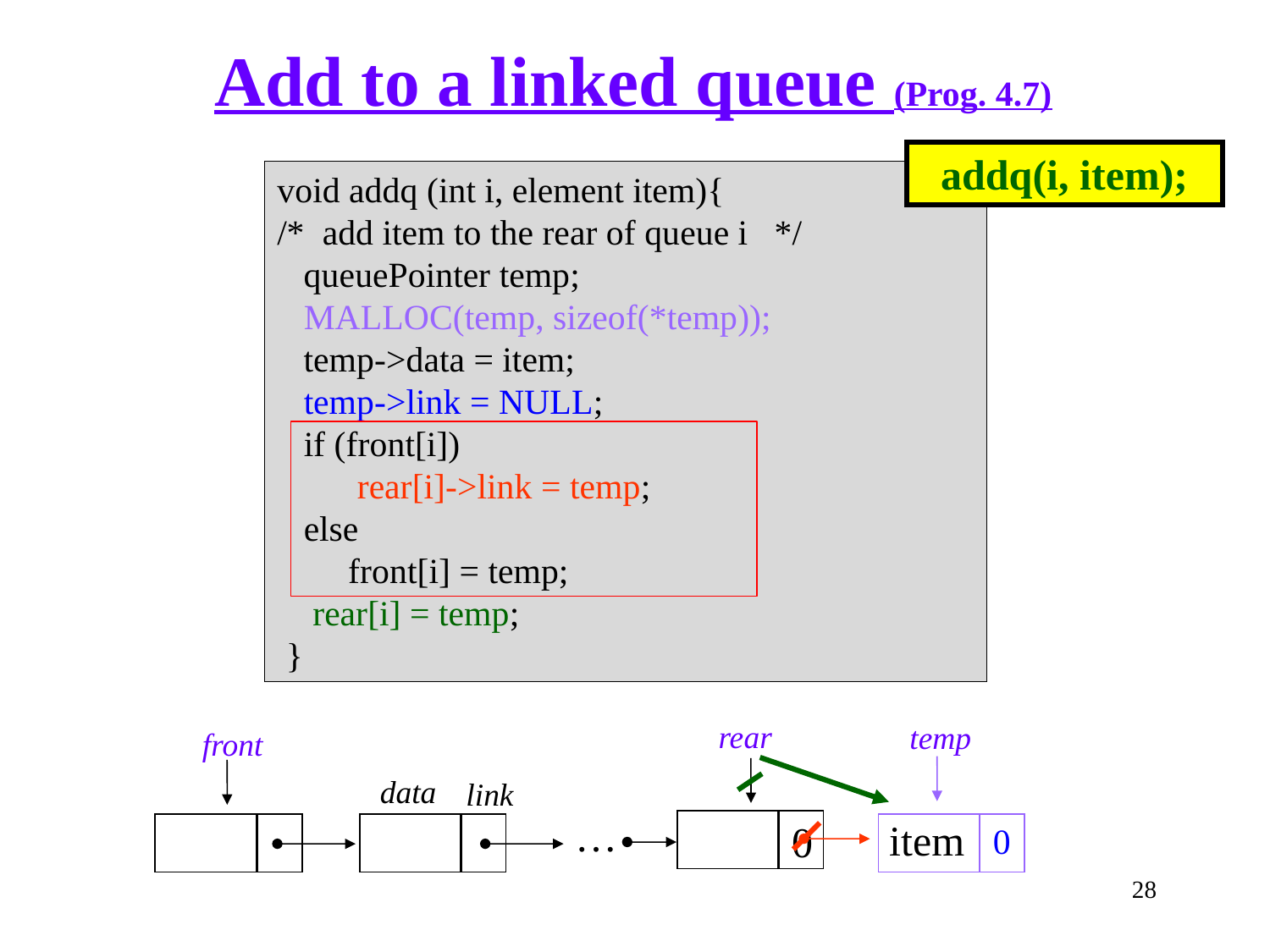

Add to a linked queue (Prog. 4.7)
addq(i, item);
void addq (int i, element item){
/*  add item to the rear of queue i   */
   queuePointer temp;
   MALLOC(temp, sizeof(*temp));
   temp->data = item;
   temp->link = NULL;
   if (front[i])
         rear[i]->link = temp;
   else
        front[i] = temp;
    rear[i] = temp;
 }

rear
temp
front

data
link

…
item
0

0

28